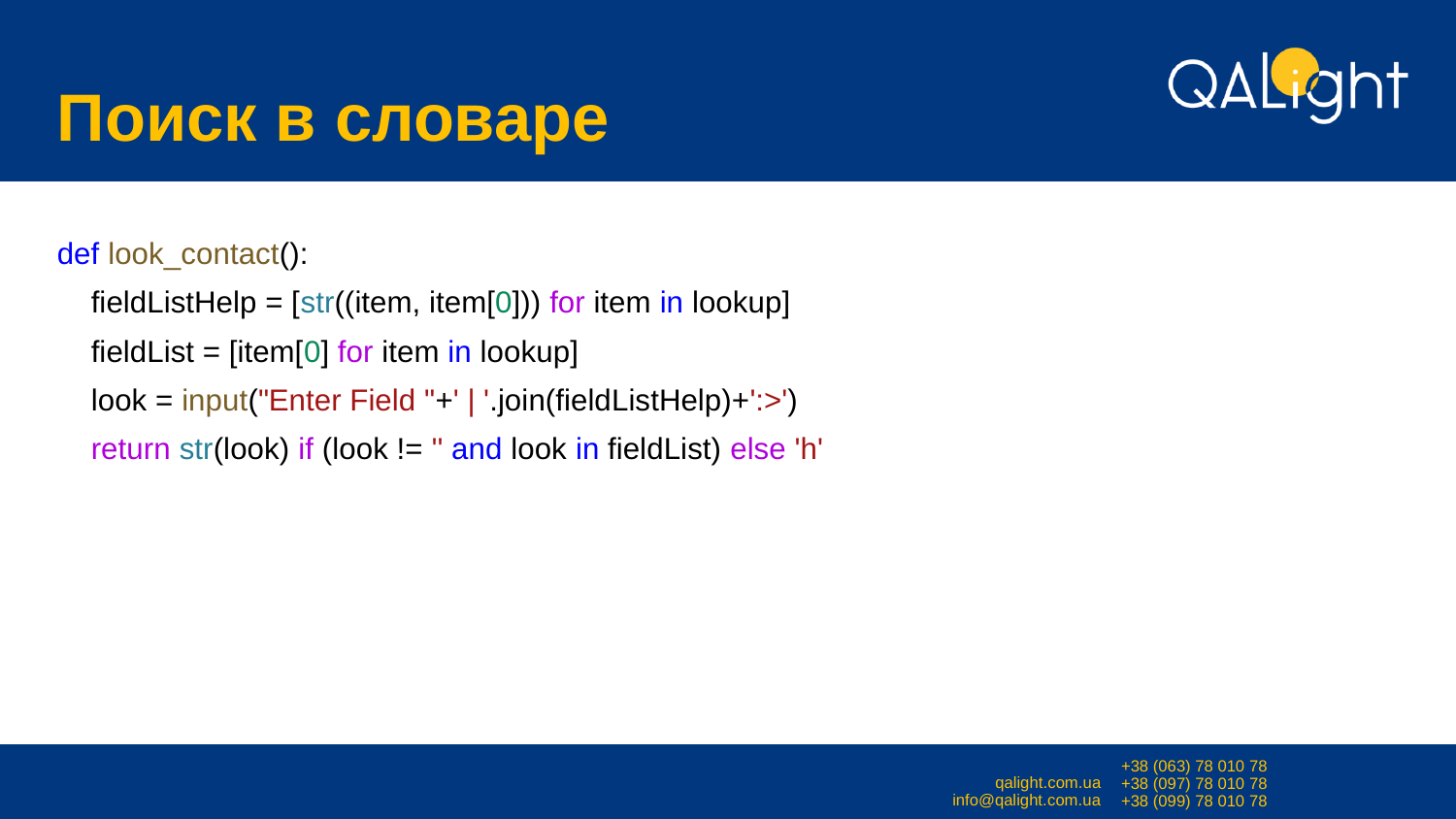

# Поиск в словаре
def look_contact():
    fieldListHelp = [str((item, item[0])) for item in lookup]
    fieldList = [item[0] for item in lookup]
    look = input("Enter Field "+' | '.join(fieldListHelp)+':>')
    return str(look) if (look != '' and look in fieldList) else 'h'